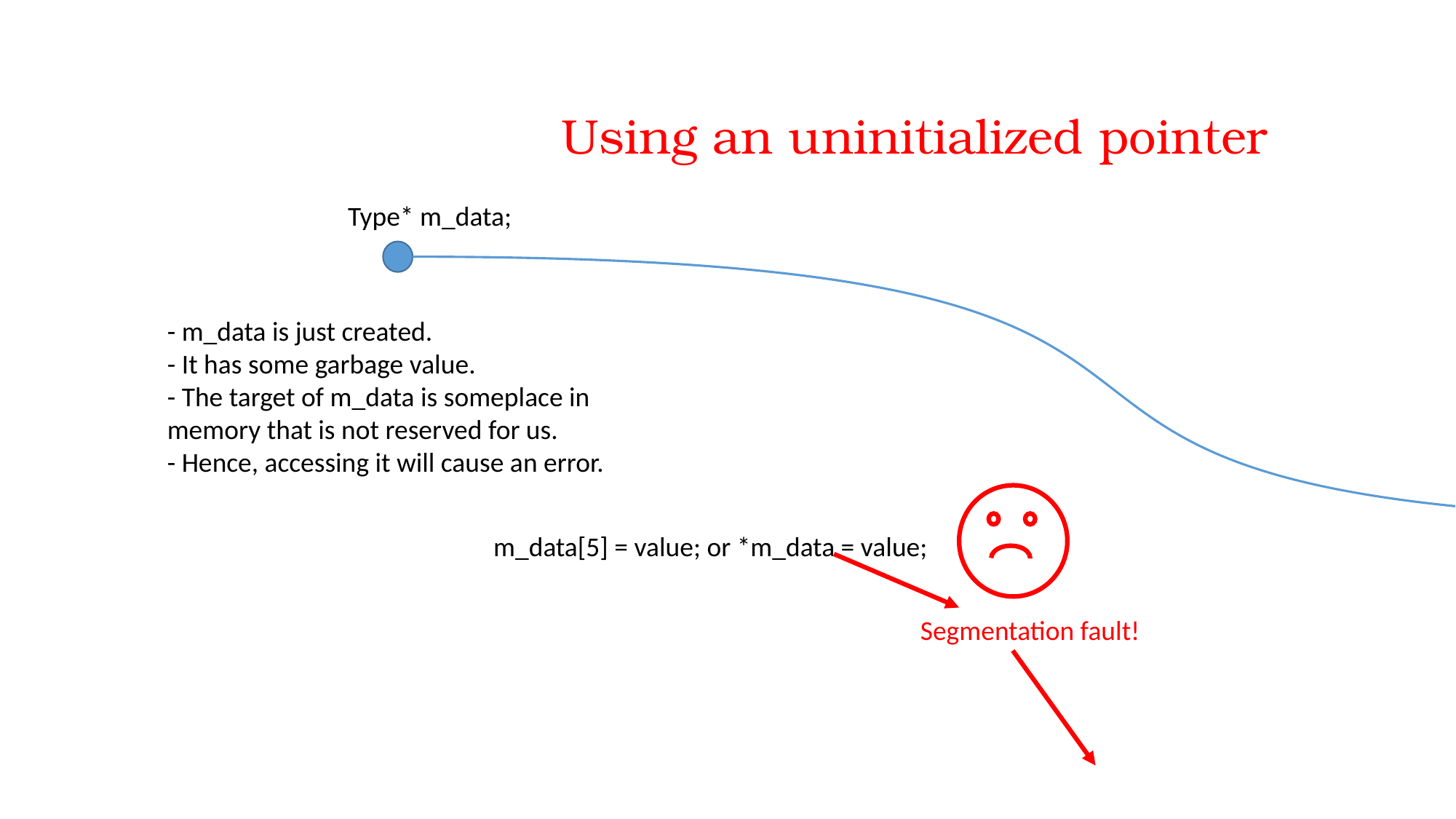

Using an uninitialized pointer
Type* m_data;

- m_data is just created.
- It has some garbage value.
- The target of m_data is someplace in memory that is not reserved for us.
- Hence, accessing it will cause an error.

m_data[5] = value; or *m_data = value;

Segmentation fault!